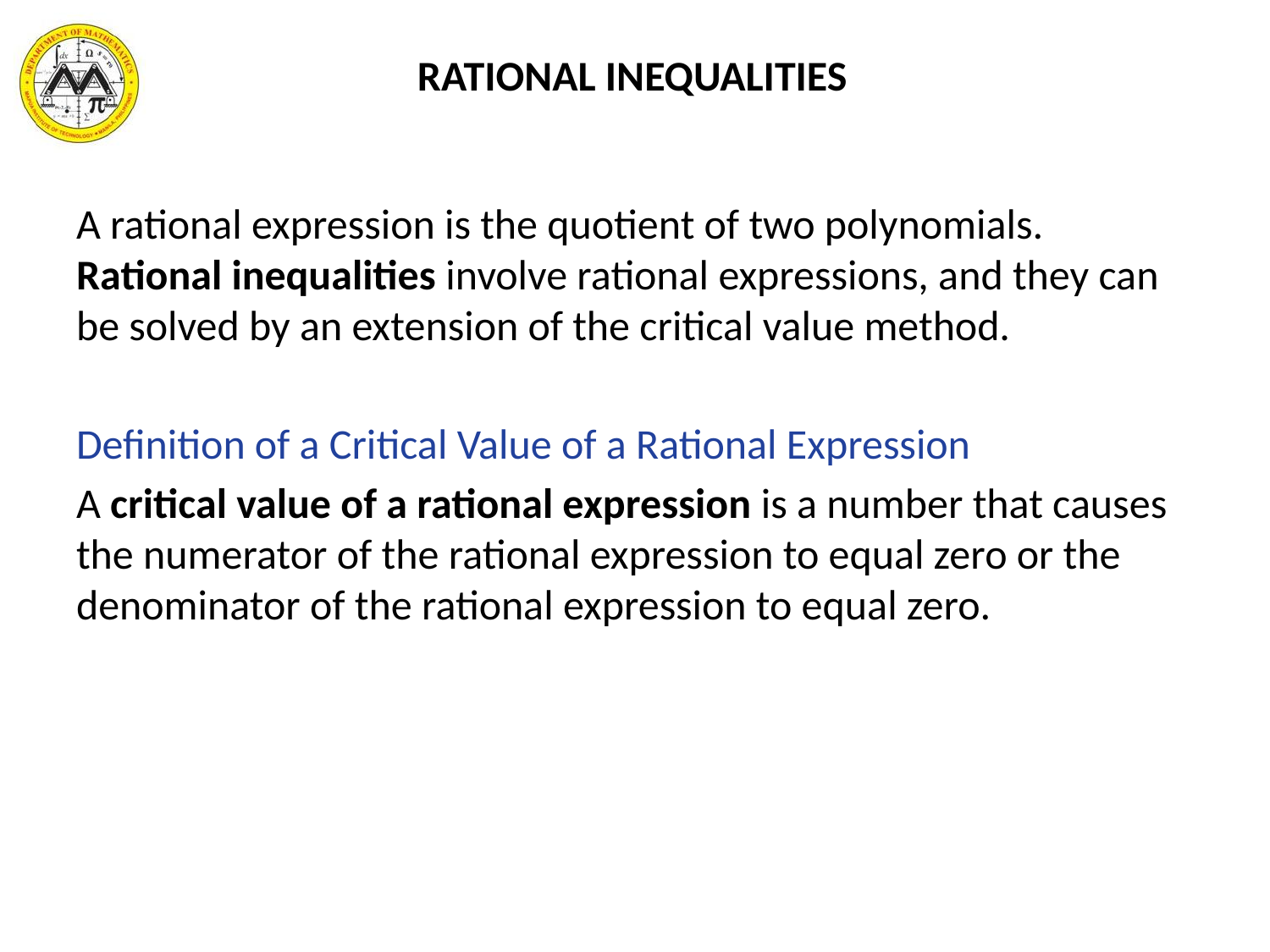

RATIONAL INEQUALITIES
A rational expression is the quotient of two polynomials. Rational inequalities involve rational expressions, and they can be solved by an extension of the critical value method.

Definition of a Critical Value of a Rational Expression
A critical value of a rational expression is a number that causes the numerator of the rational expression to equal zero or the denominator of the rational expression to equal zero.